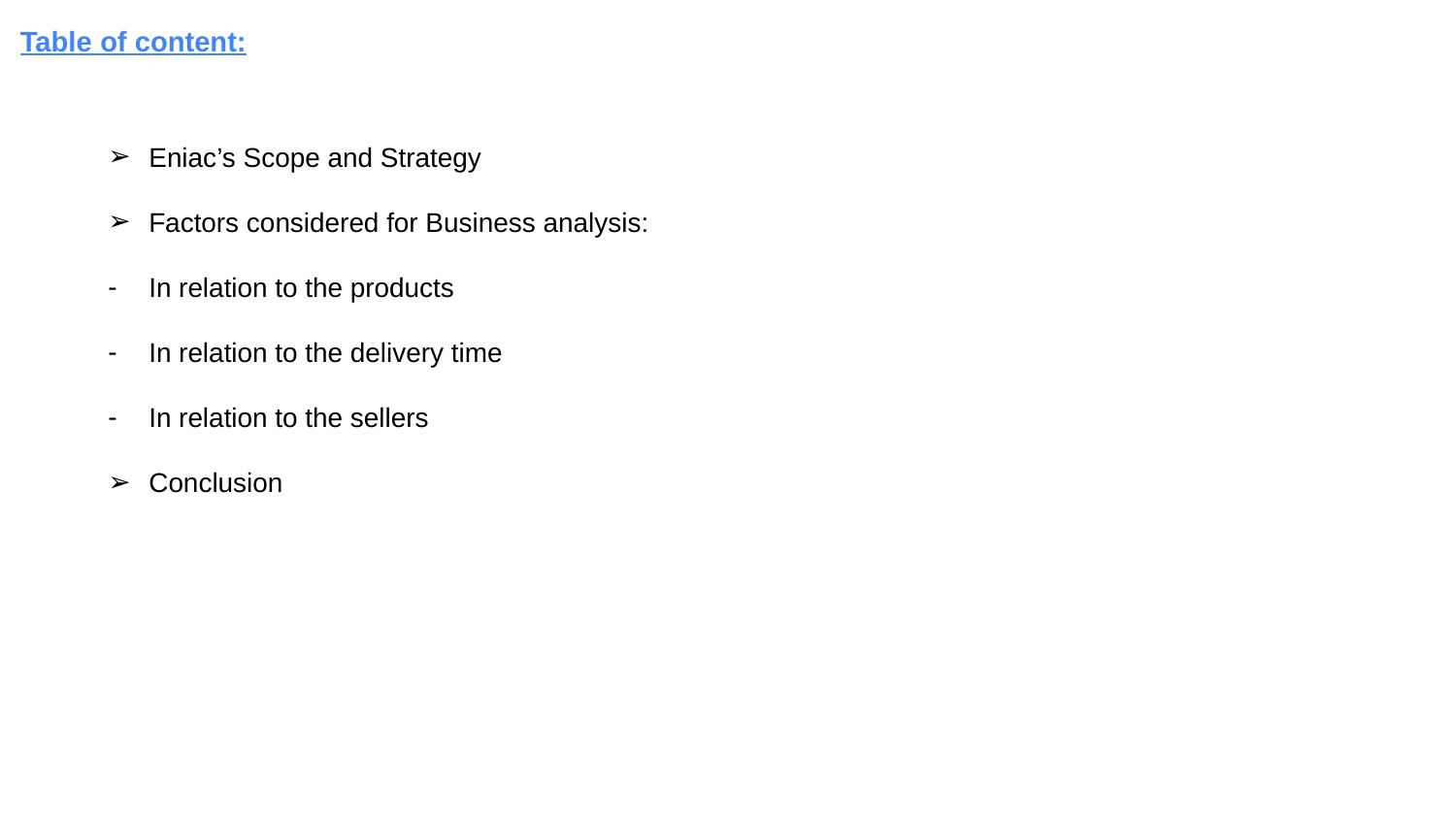

# Table of content:
Eniac’s Scope and Strategy

Factors considered for Business analysis:

In relation to the products

In relation to the delivery time

In relation to the sellers

Conclusion